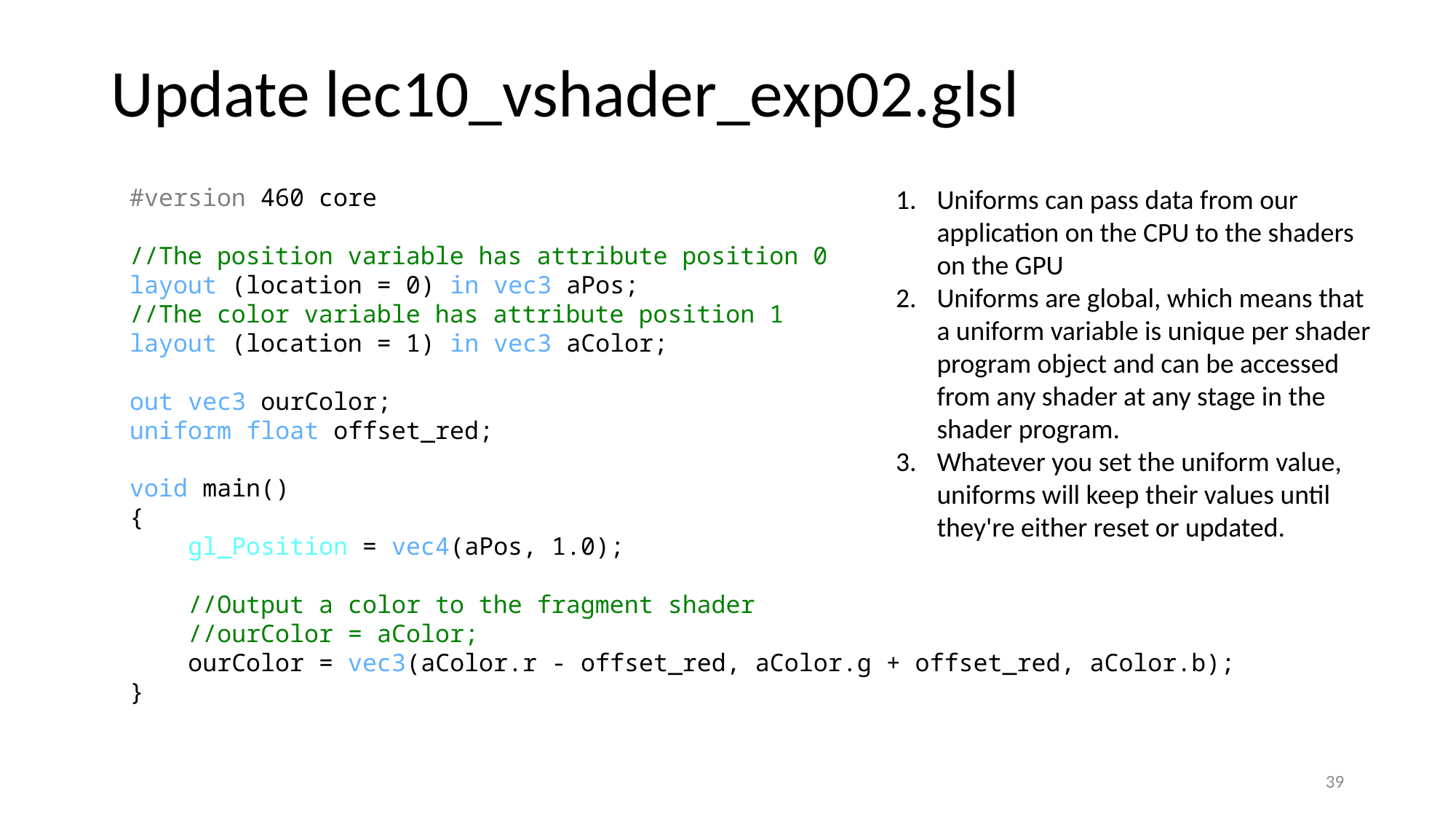

# Update lec10_vshader_exp02.glsl
#version 460 core

//The position variable has attribute position 0
layout (location = 0) in vec3 aPos;
//The color variable has attribute position 1
layout (location = 1) in vec3 aColor;

out vec3 ourColor;
uniform float offset_red;

void main()
{
    gl_Position = vec4(aPos, 1.0);

    //Output a color to the fragment shader
    //ourColor = aColor;
    ourColor = vec3(aColor.r - offset_red, aColor.g + offset_red, aColor.b);
}
Uniforms can pass data from our application on the CPU to the shaders on the GPU
Uniforms are global, which means that a uniform variable is unique per shader program object and can be accessed from any shader at any stage in the shader program.
Whatever you set the uniform value, uniforms will keep their values until they're either reset or updated.
39